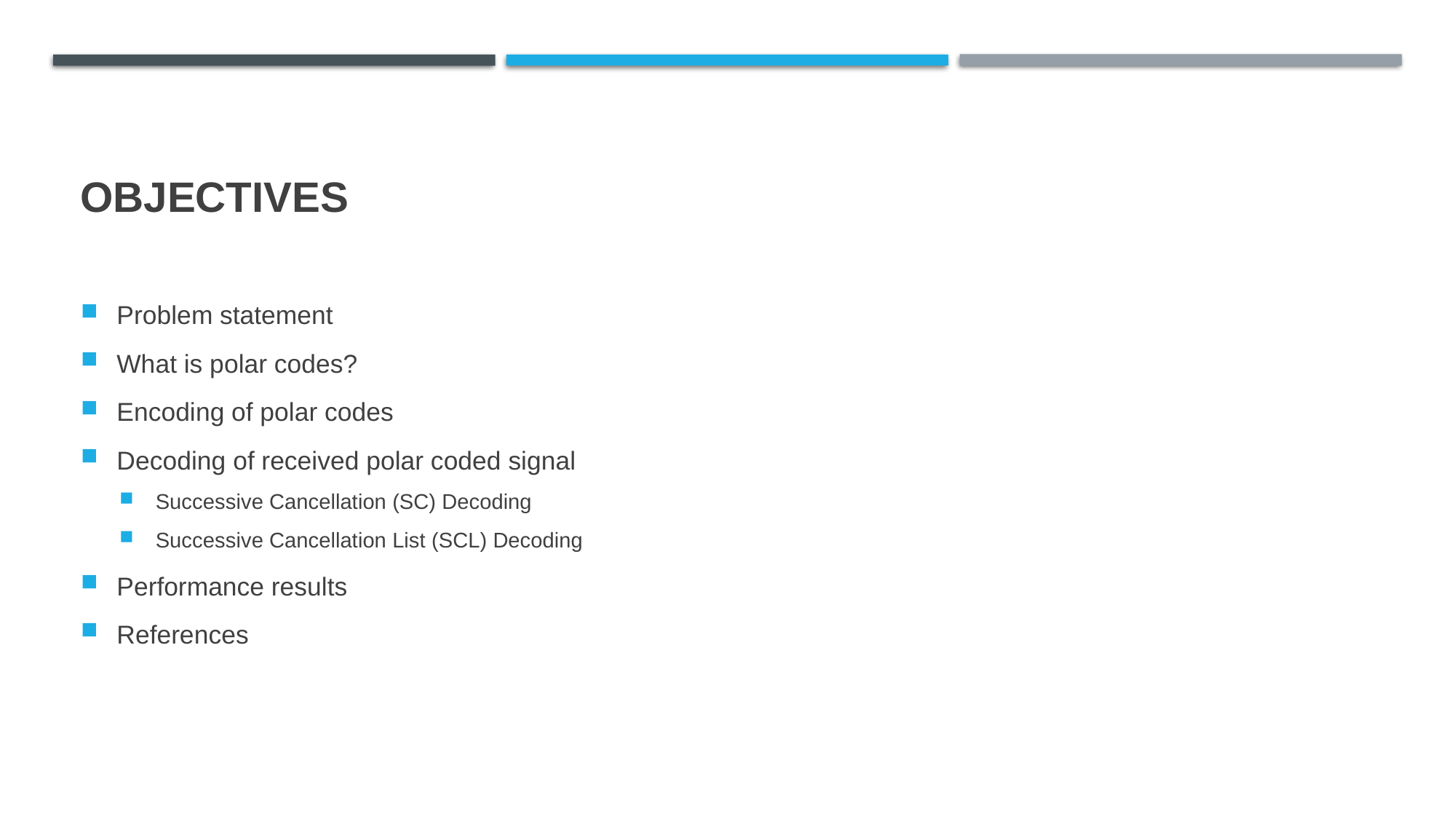

# Objectives
Problem statement
What is polar codes?
Encoding of polar codes
Decoding of received polar coded signal
Successive Cancellation (SC) Decoding
Successive Cancellation List (SCL) Decoding
Performance results
References